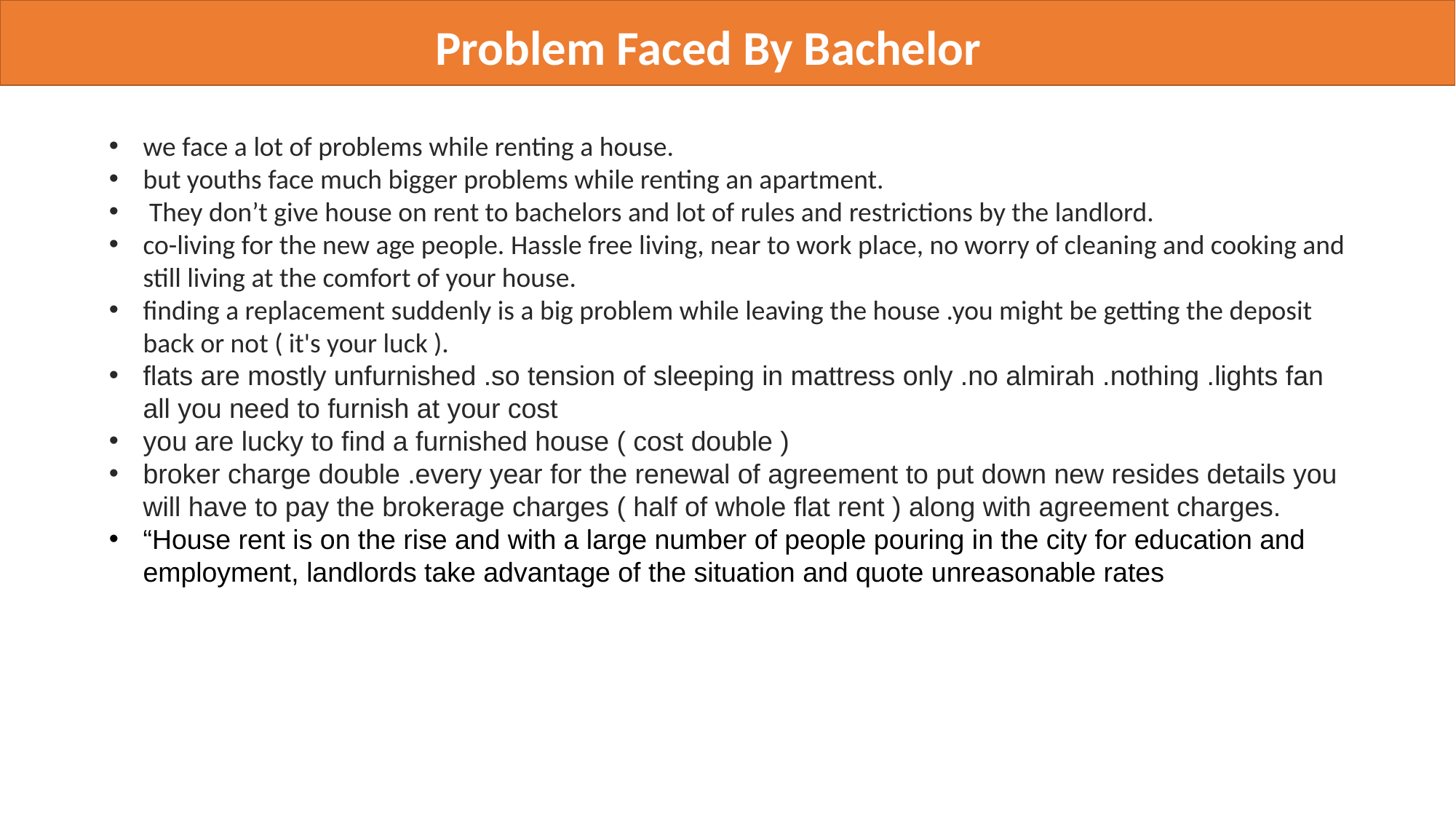

Problem Faced By Bachelor
we face a lot of problems while renting a house.
but youths face much bigger problems while renting an apartment.
 They don’t give house on rent to bachelors and lot of rules and restrictions by the landlord.
co-living for the new age people. Hassle free living, near to work place, no worry of cleaning and cooking and still living at the comfort of your house.
finding a replacement suddenly is a big problem while leaving the house .you might be getting the deposit back or not ( it's your luck ).
flats are mostly unfurnished .so tension of sleeping in mattress only .no almirah .nothing .lights fan all you need to furnish at your cost
you are lucky to find a furnished house ( cost double )
broker charge double .every year for the renewal of agreement to put down new resides details you will have to pay the brokerage charges ( half of whole flat rent ) along with agreement charges.
“House rent is on the rise and with a large number of people pouring in the city for education and employment, landlords take advantage of the situation and quote unreasonable rates